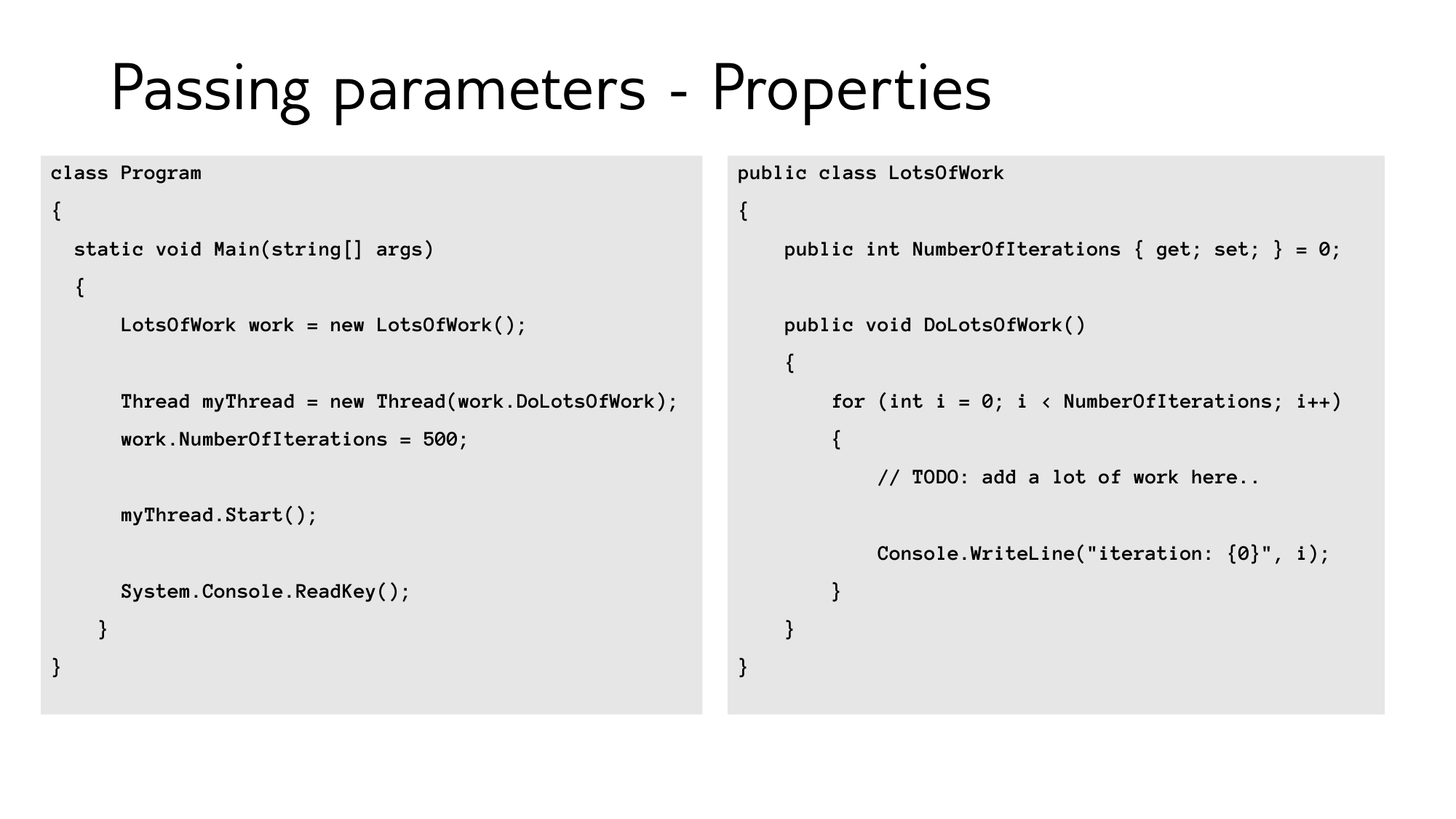

# Passing parameters - Properties
class Program
{
  static void Main(string[] args)
  {
      LotsOfWork work = new LotsOfWork();

      Thread myThread = new Thread(work.DoLotsOfWork);
      work.NumberOfIterations = 500;

      myThread.Start();

      System.Console.ReadKey();
    }
}
public class LotsOfWork
{
    public int NumberOfIterations { get; set; } = 0;

    public void DoLotsOfWork()
    {
        for (int i = 0; i < NumberOfIterations; i++)
        {
            // TODO: add a lot of work here..

            Console.WriteLine("iteration: {0}", i);
        }
    }
}